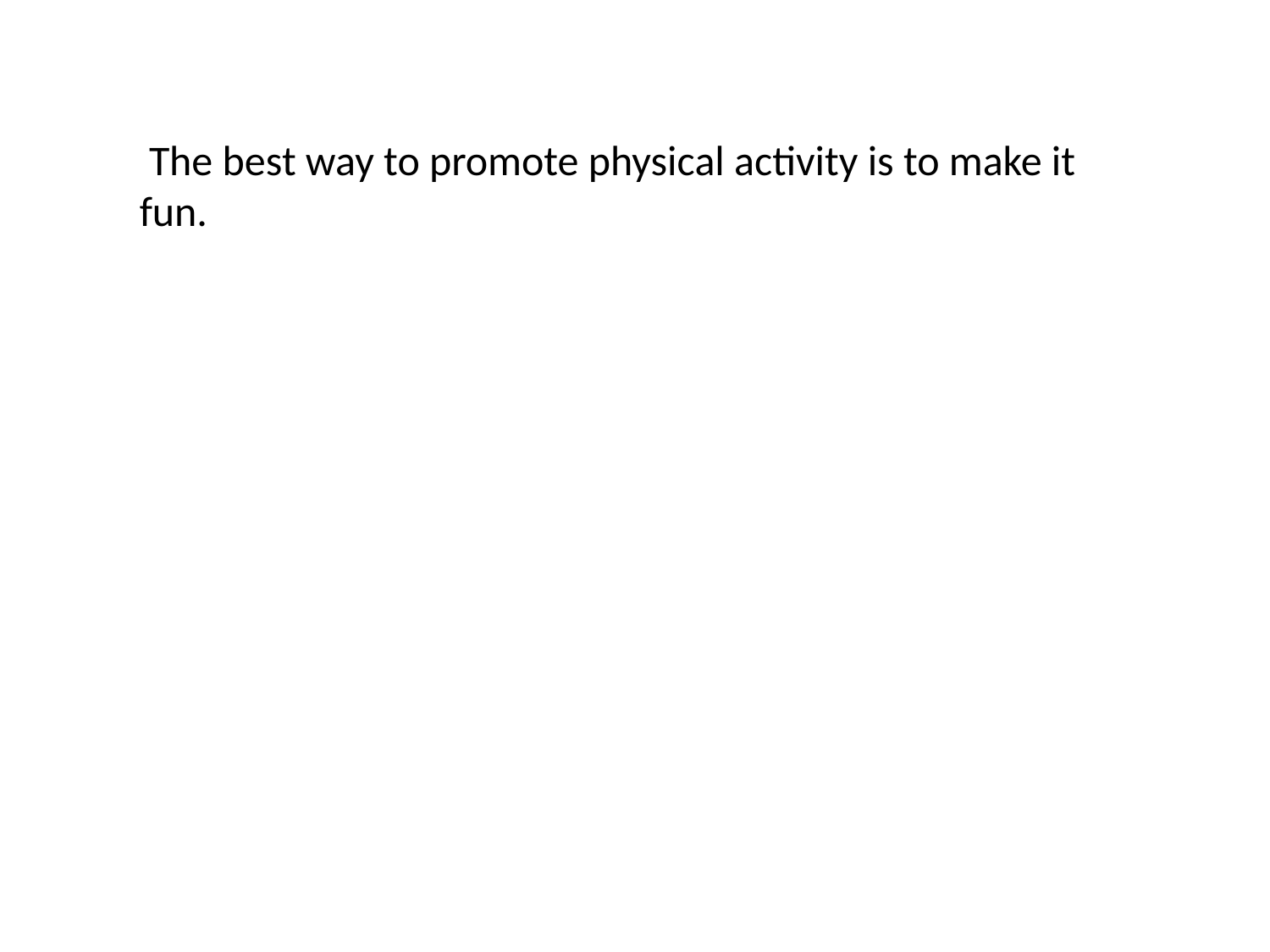

The best way to promote physical activity is to make it fun.